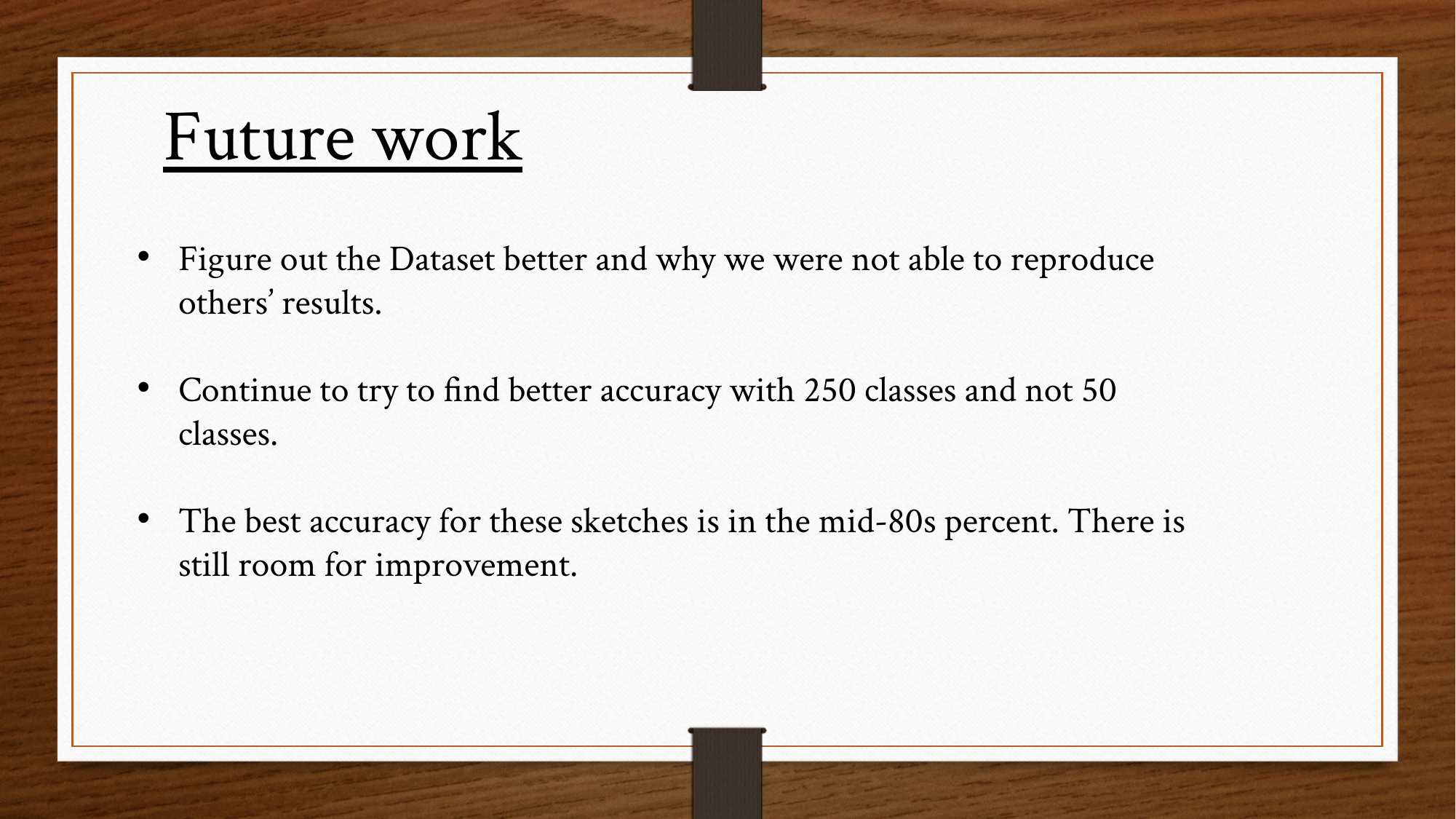

Future work
Figure out the Dataset better and why we were not able to reproduce others’ results.

Continue to try to find better accuracy with 250 classes and not 50 classes.

The best accuracy for these sketches is in the mid-80s percent. There is still room for improvement.